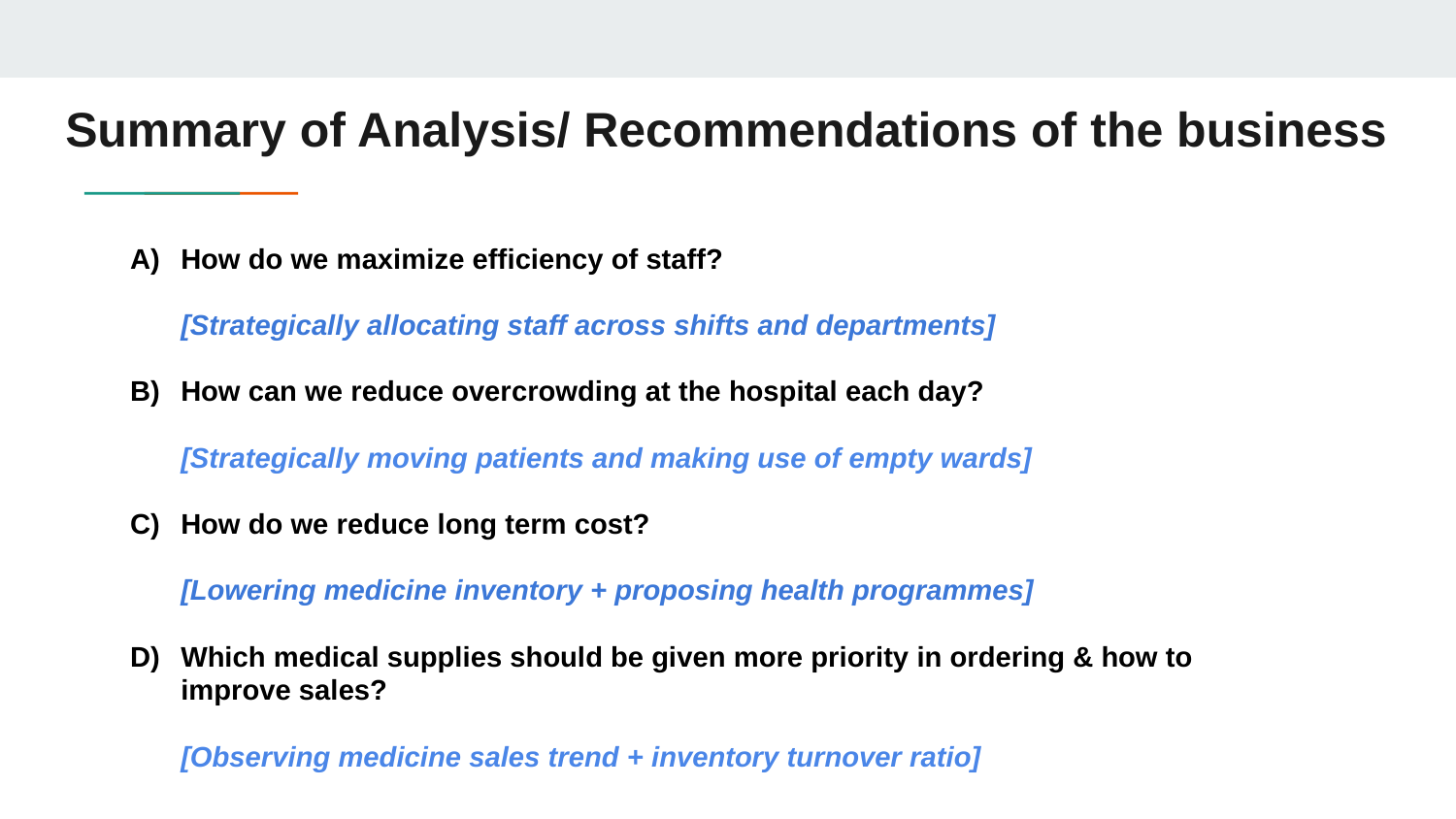

# Summary of Analysis/ Recommendations of the business
How do we maximize efficiency of staff?
[Strategically allocating staff across shifts and departments]
How can we reduce overcrowding at the hospital each day?
[Strategically moving patients and making use of empty wards]
How do we reduce long term cost?
[Lowering medicine inventory + proposing health programmes]
Which medical supplies should be given more priority in ordering & how to improve sales?
[Observing medicine sales trend + inventory turnover ratio]